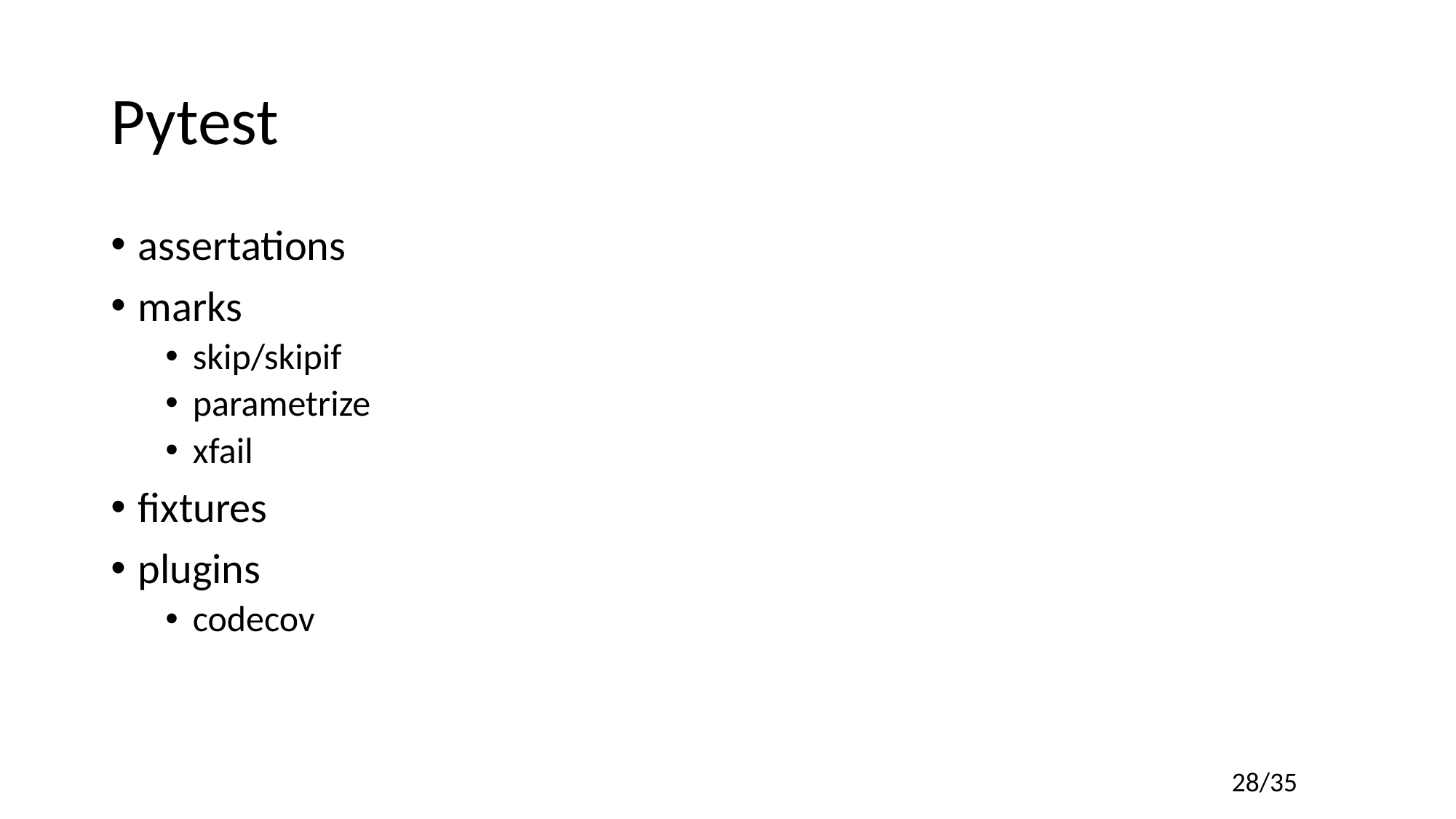

# Pytest
assertations
marks
skip/skipif
parametrize
xfail
fixtures
plugins
codecov